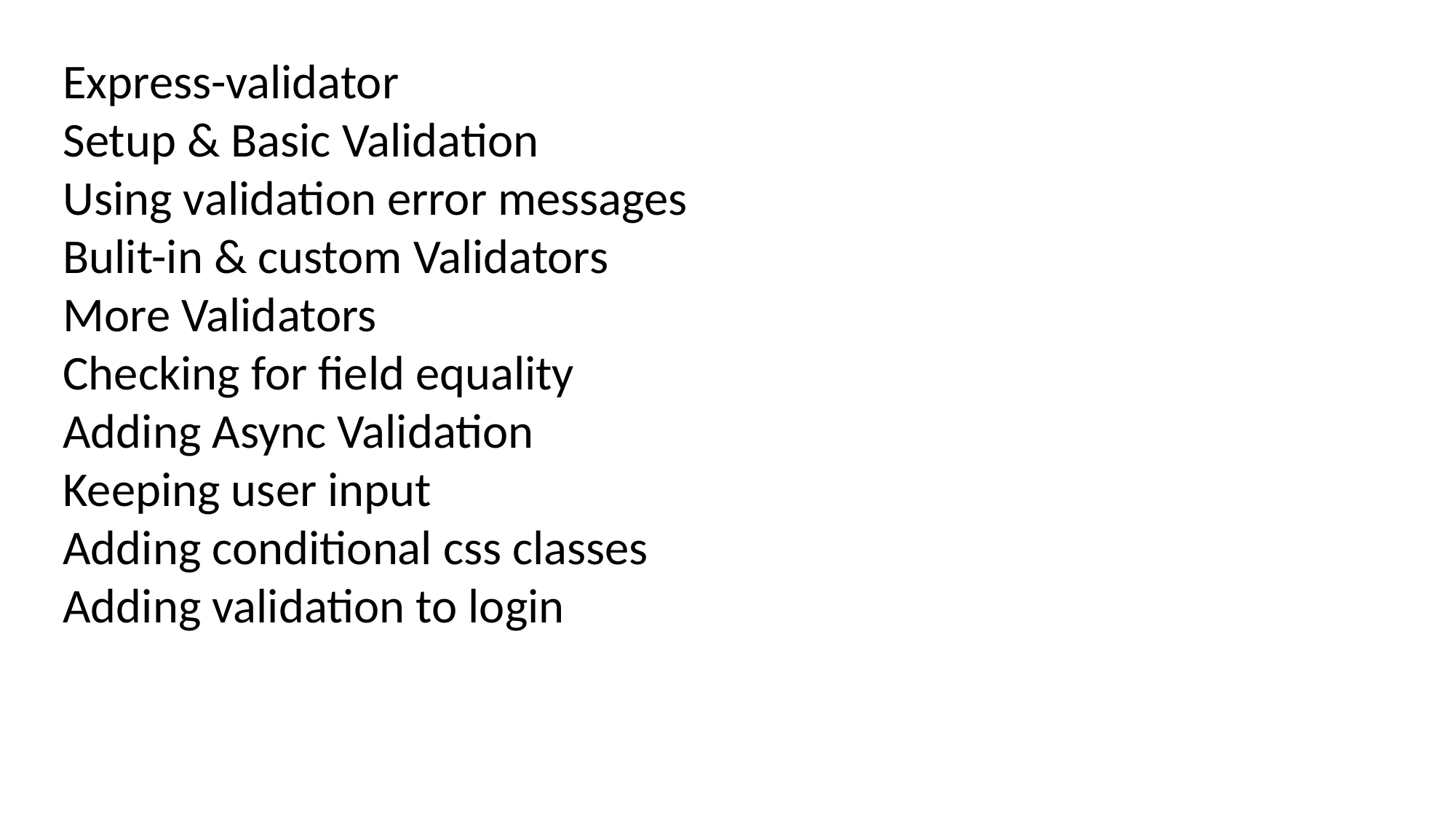

Express-validator
Setup & Basic Validation
Using validation error messages
Bulit-in & custom Validators
More Validators
Checking for field equality
Adding Async Validation
Keeping user input
Adding conditional css classes
Adding validation to login